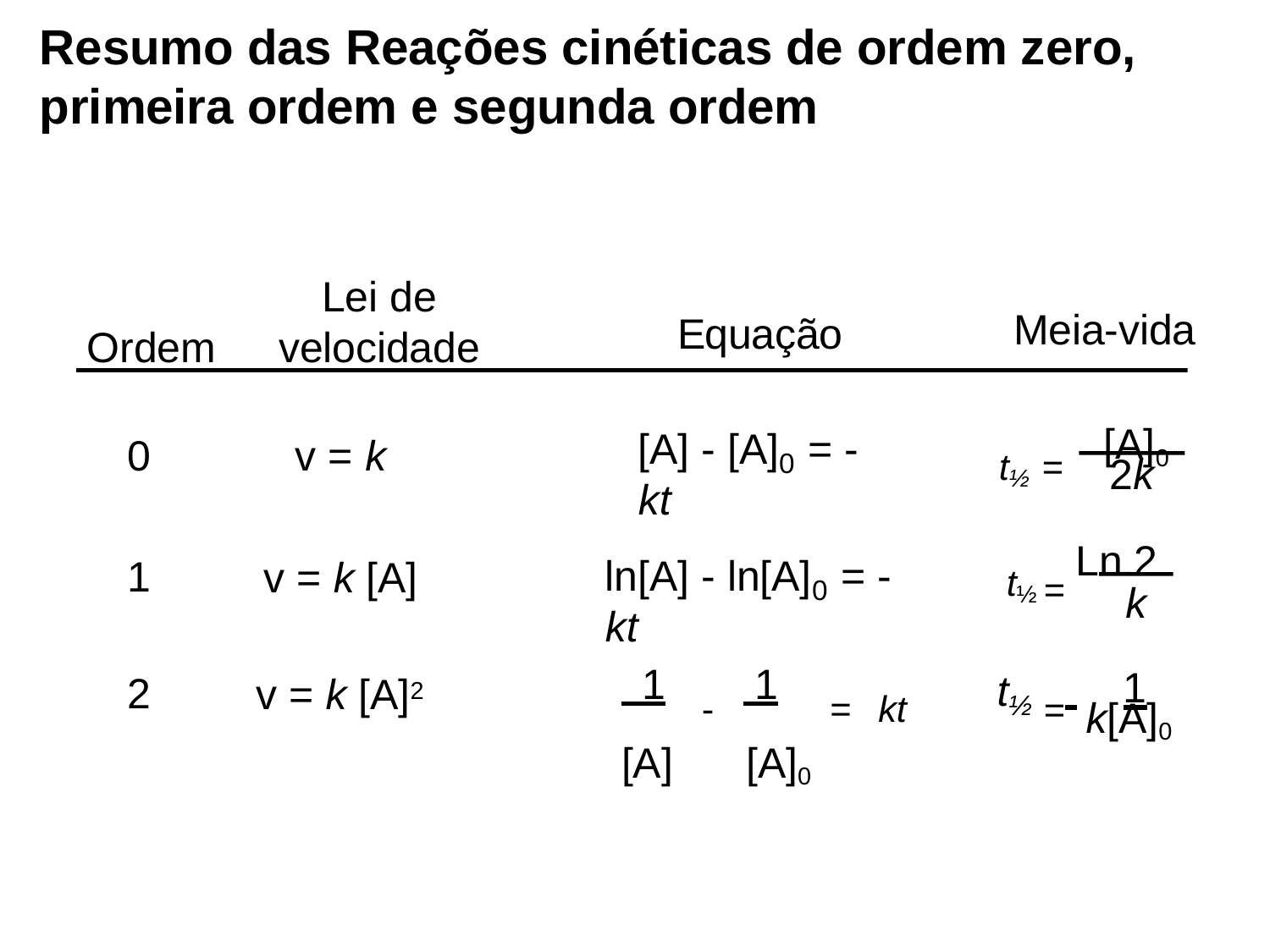

# Resumo das Reações cinéticas de ordem zero, primeira ordem e segunda ordem

Lei de velocidade
Meia-vida
Equação
Ordem

t½ =	[A]0
[A] - [A]	= - kt
0
v = k
0
2k

t½ = Ln 2
ln[A] - ln[A]	= - kt
1
v = k [A]
0

k
  1	-	 1		=	kt
[A]	[A]0
= 	1
t
2
v = k [A]2
½
k[A]0